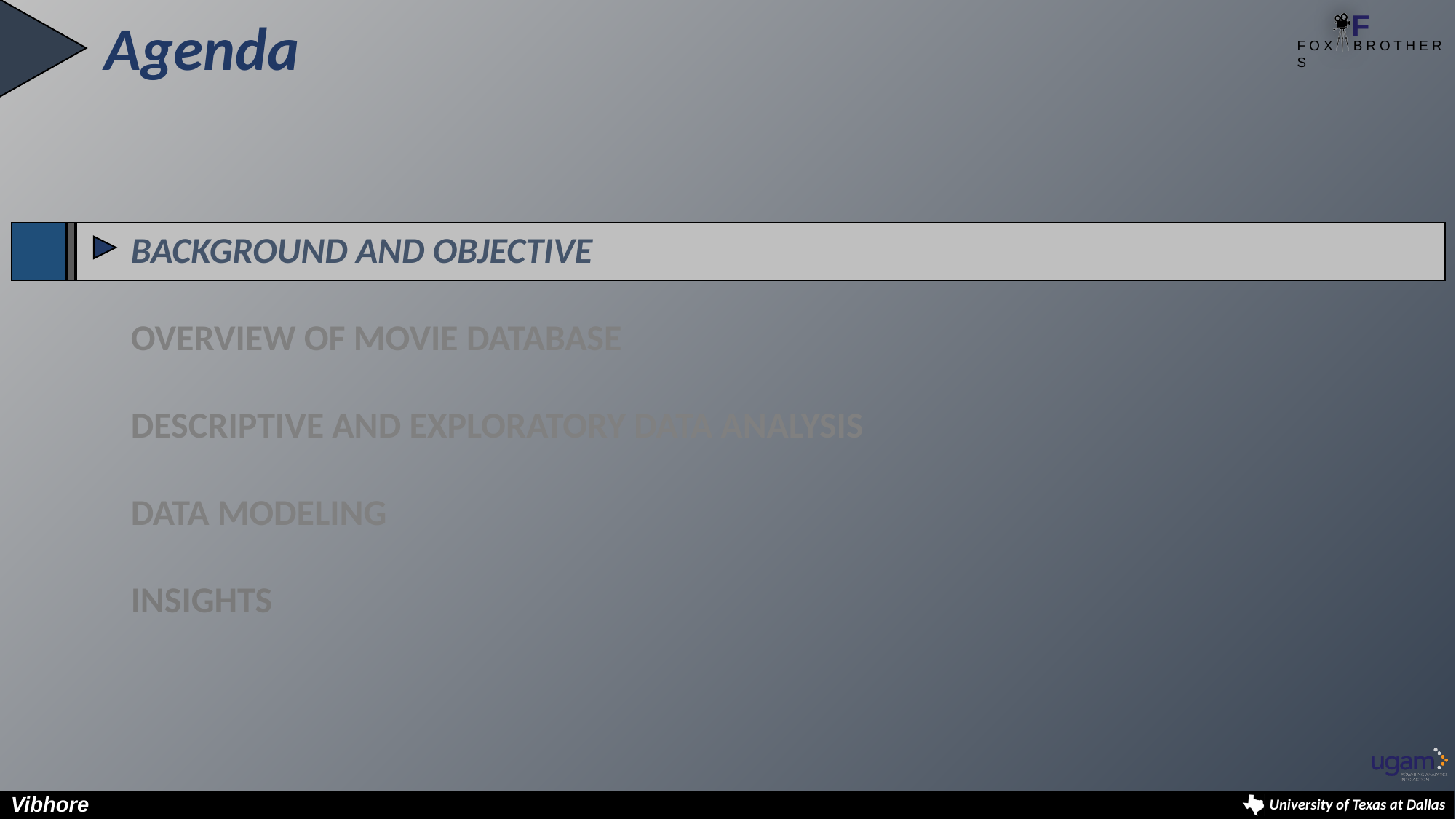

Agenda

BACKGROUND AND OBJECTIVE

OVERVIEW OF MOVIE DATABASE

DESCRIPTIVE AND EXPLORATORY DATA ANALYSIS

DATA MODELING

INSIGHTS